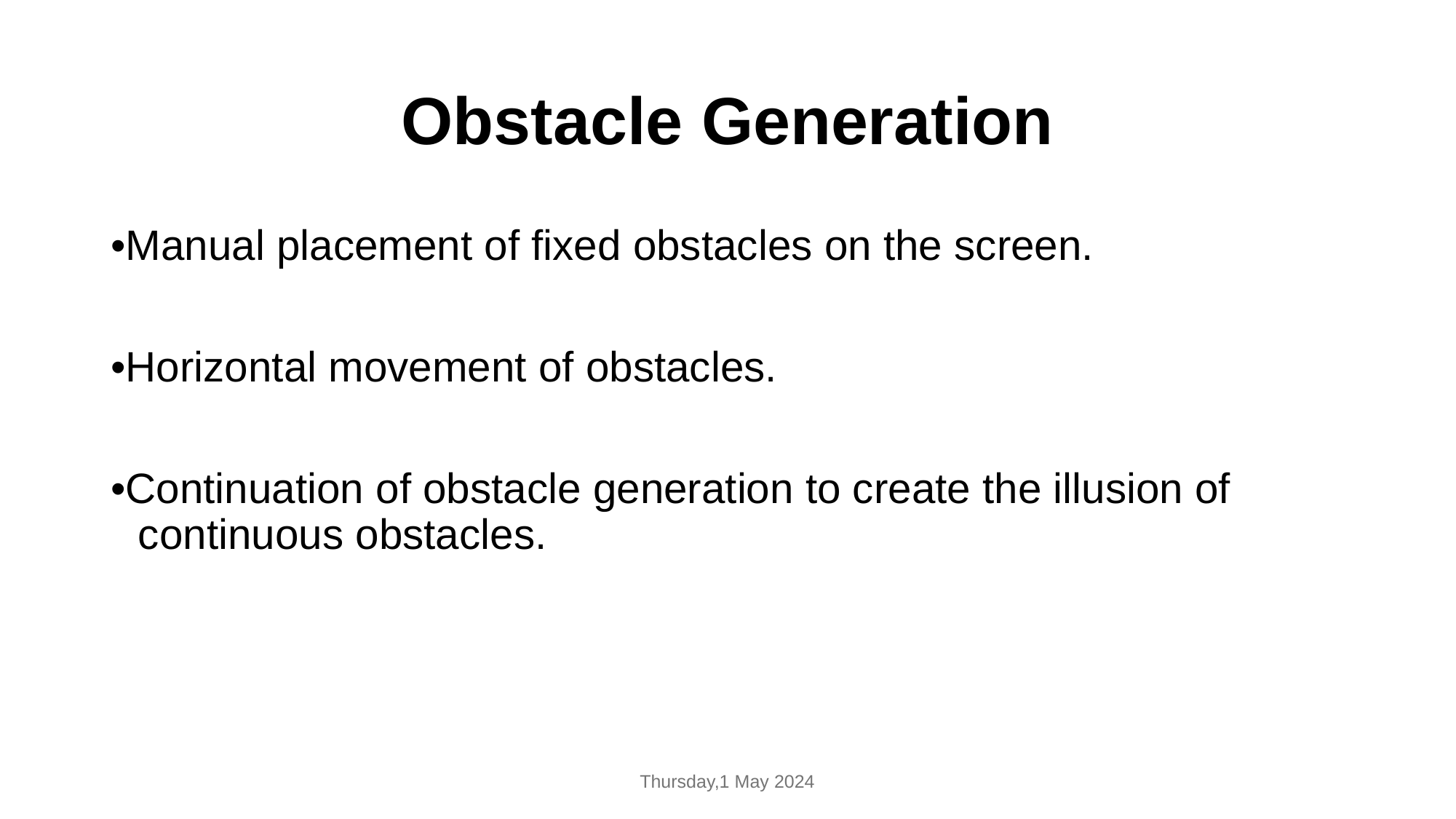

# Obstacle Generation
•Manual placement of fixed obstacles on the screen.

•Horizontal movement of obstacles.

•Continuation of obstacle generation to create the illusion of continuous obstacles.

Thursday,1 May 2024